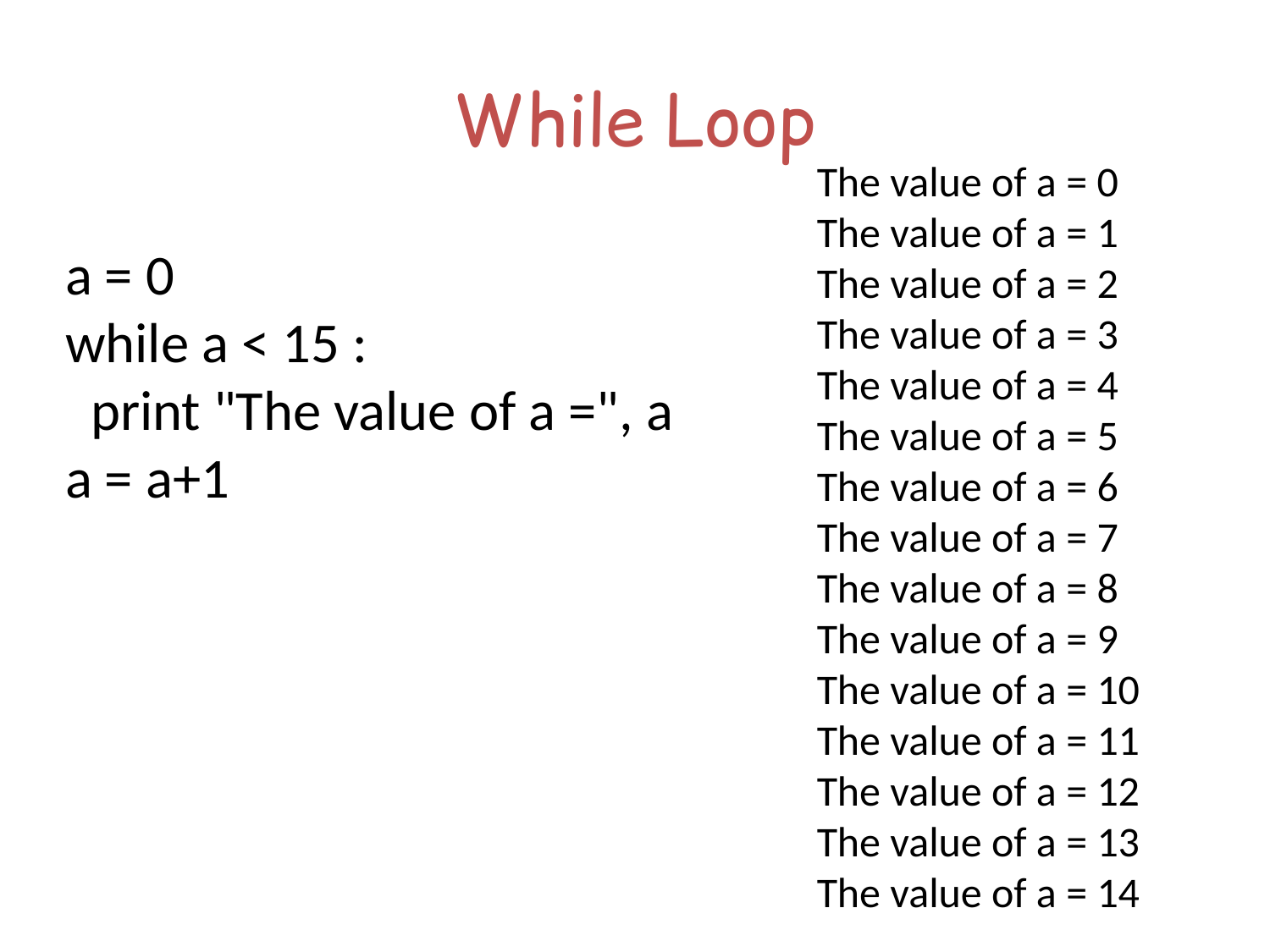

# While Loop
The value of a = 0 The value of a = 1 The value of a = 2 The value of a = 3 The value of a = 4 The value of a = 5 The value of a = 6 The value of a = 7 The value of a = 8 The value of a = 9 The value of a = 10 The value of a = 11 The value of a = 12 The value of a = 13 The value of a = 14
a = 0
while a < 15 :
  print "The value of a =", a
a = a+1